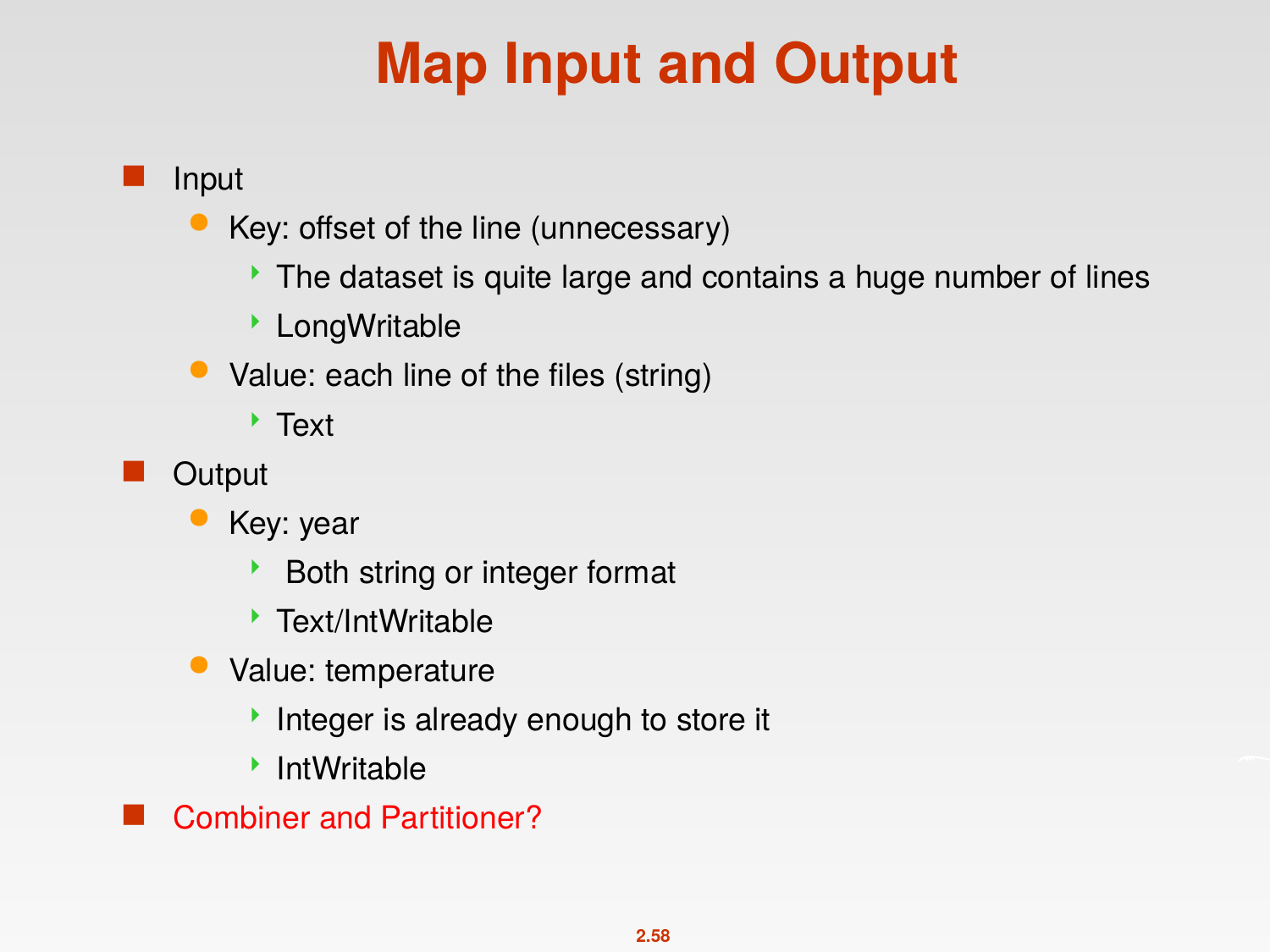

# Map Input and Output
Input
Key: offset of the line (unnecessary)
The dataset is quite large and contains a huge number of lines
LongWritable
Value: each line of the files (string)
Text
Output
Key: year
 Both string or integer format
Text/IntWritable
Value: temperature
Integer is already enough to store it
IntWritable
Combiner and Partitioner?